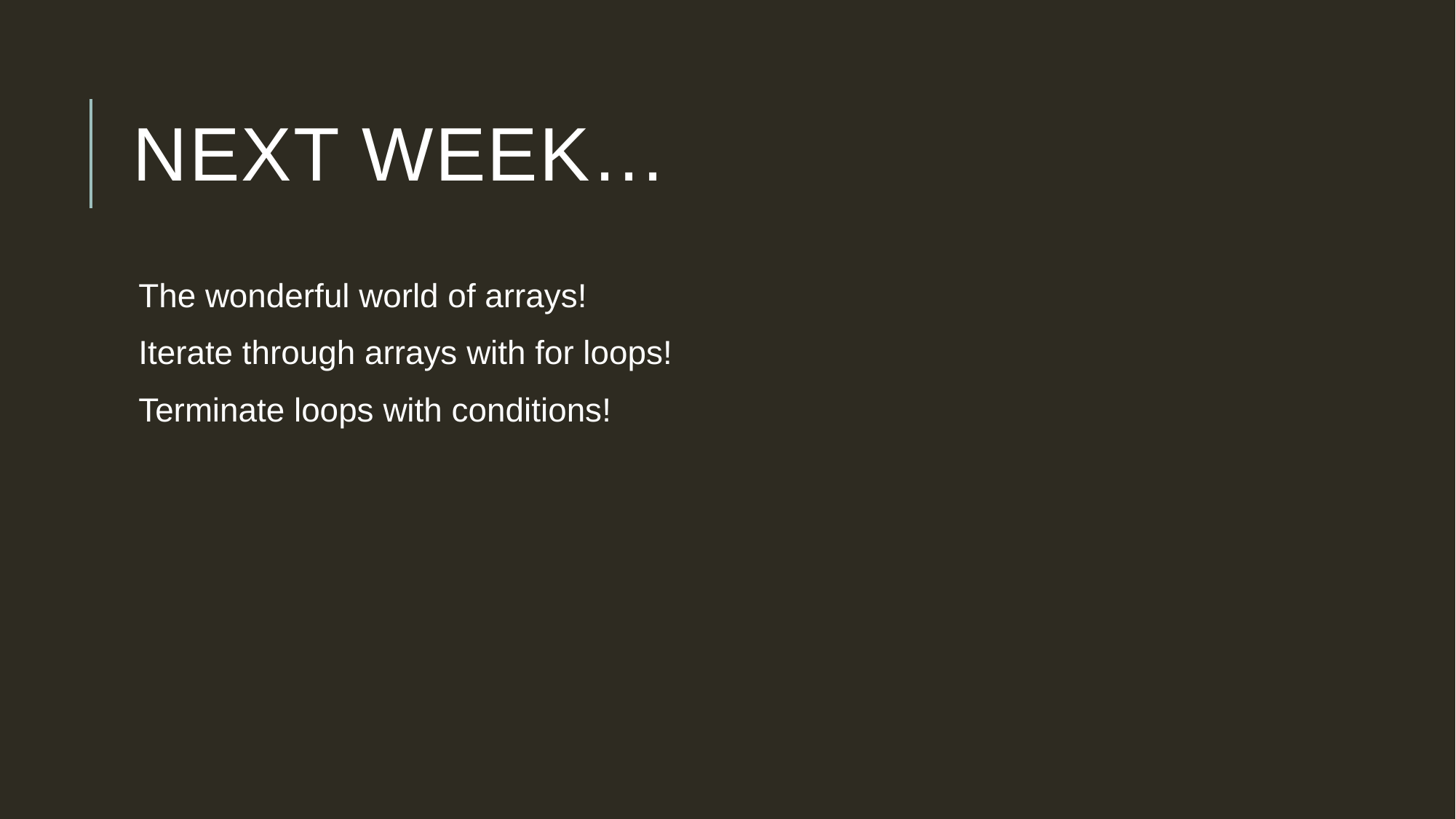

# Next week…
The wonderful world of arrays!
Iterate through arrays with for loops!
Terminate loops with conditions!